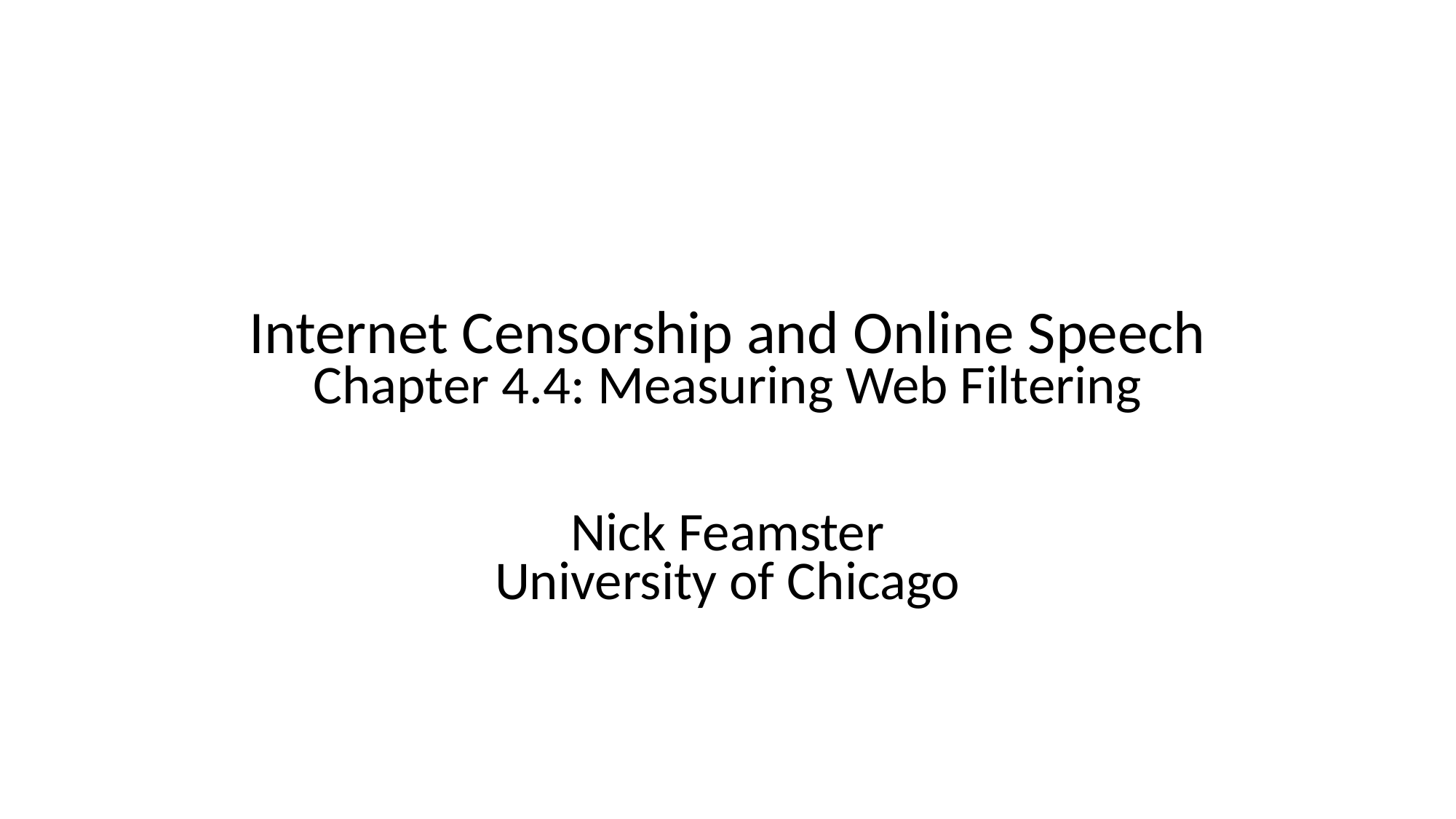

# Internet Censorship and Online Speech Chapter 4.4: Measuring Web Filtering
Nick Feamster
University of Chicago